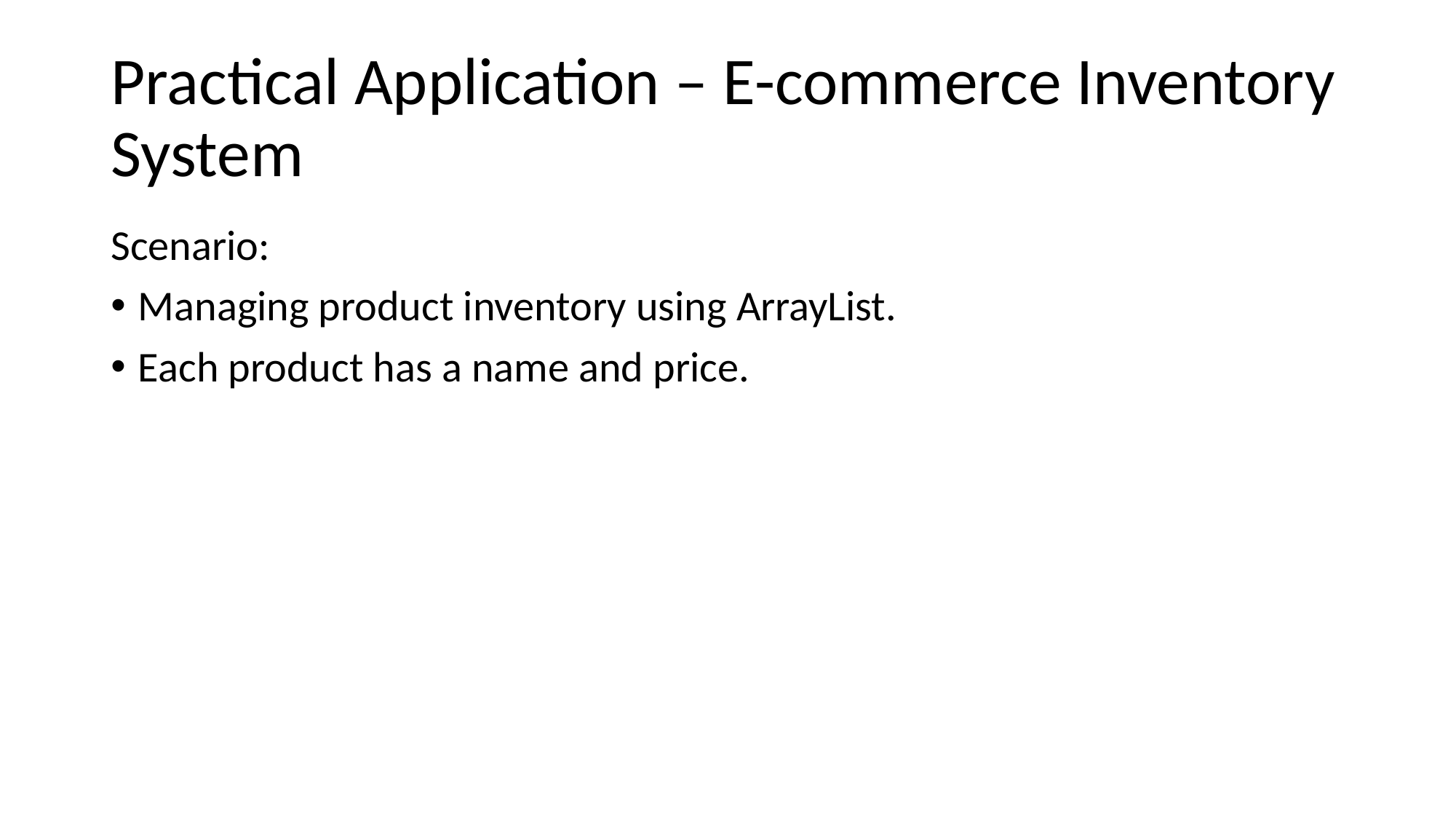

# Practical Application – E-commerce Inventory System
Scenario:
Managing product inventory using ArrayList.
Each product has a name and price.